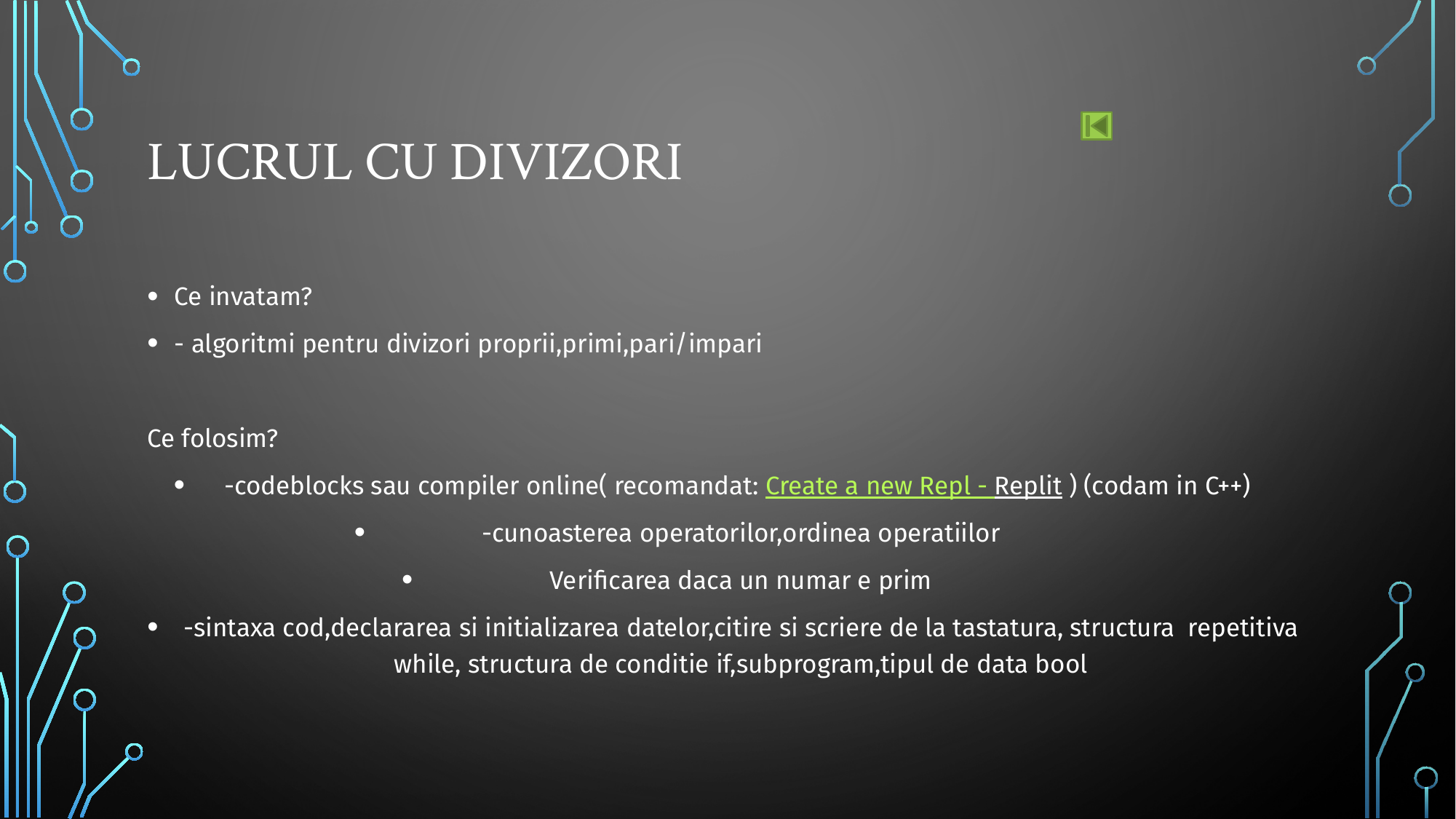

# Lucrul cu divizori

Ce invatam?
- algoritmi pentru divizori proprii,primi,pari/impari

Ce folosim?
-codeblocks sau compiler online( recomandat: Create a new Repl - Replit ) (codam in C++)
-cunoasterea operatorilor,ordinea operatiilor
Verificarea daca un numar e prim
-sintaxa cod,declararea si initializarea datelor,citire si scriere de la tastatura, structura  repetitiva while, structura de conditie if,subprogram,tipul de data bool